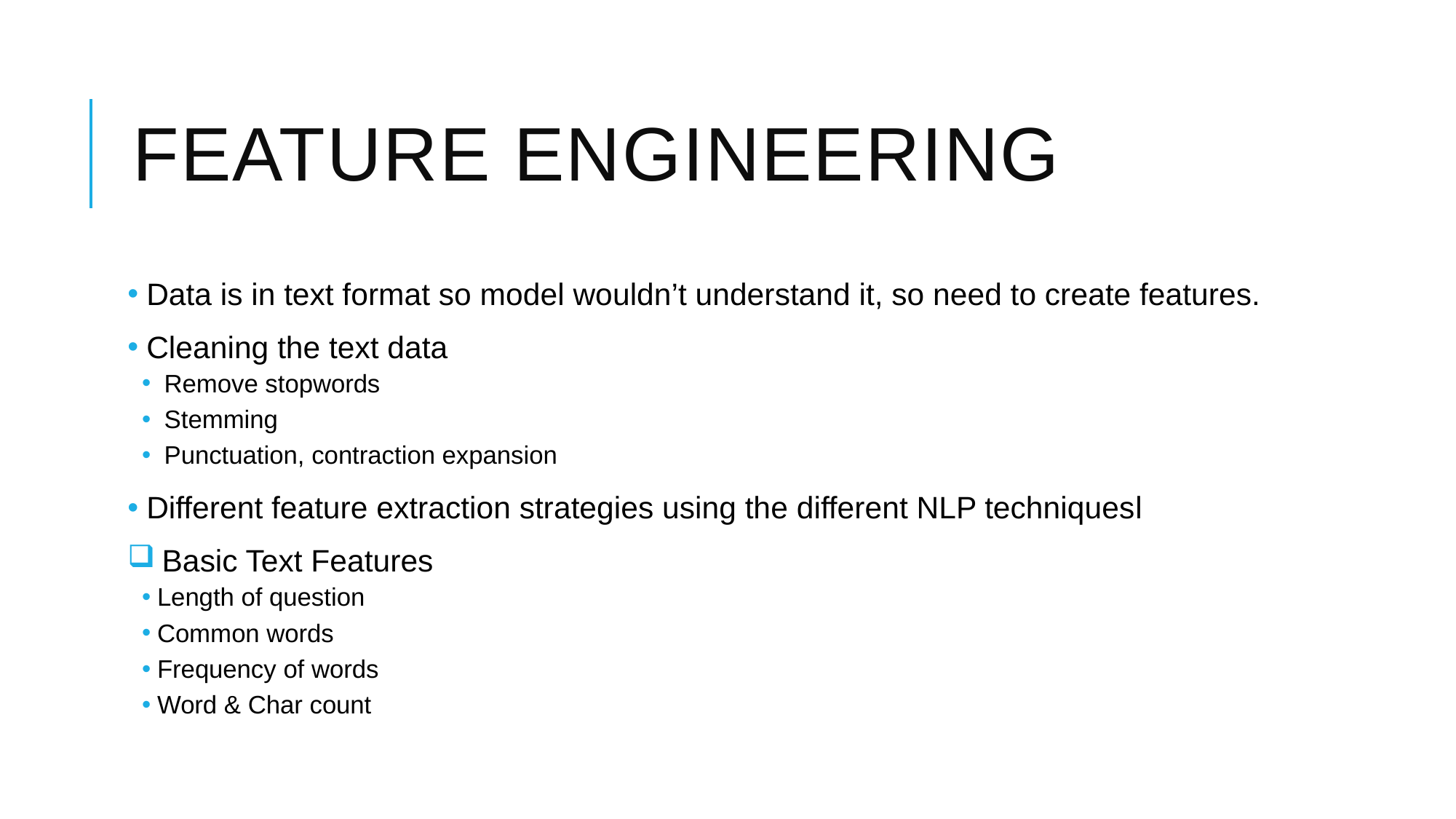

# Feature Engineering
 Data is in text format so model wouldn’t understand it, so need to create features.
 Cleaning the text data
 Remove stopwords
 Stemming
 Punctuation, contraction expansion
 Different feature extraction strategies using the different NLP techniquesl
 Basic Text Features
Length of question
Common words
Frequency of words
Word & Char count